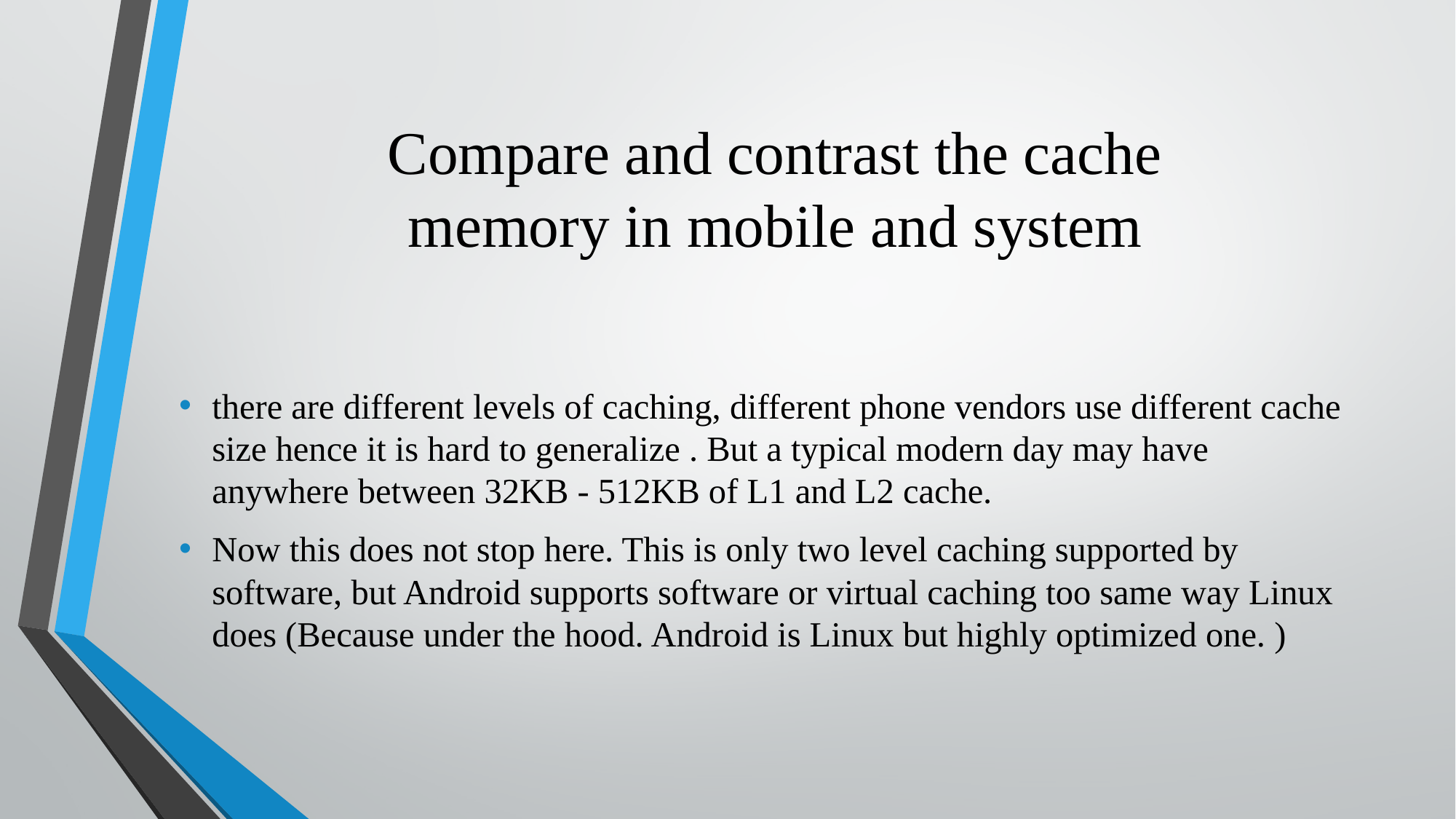

# Compare and contrast the cache memory in mobile and system

there are different levels of caching, different phone vendors use different cache size hence it is hard to generalize . But a typical modern day may have anywhere between 32KB - 512KB of L1 and L2 cache.
Now this does not stop here. This is only two level caching supported by software, but Android supports software or virtual caching too same way Linux does (Because under the hood. Android is Linux but highly optimized one. )